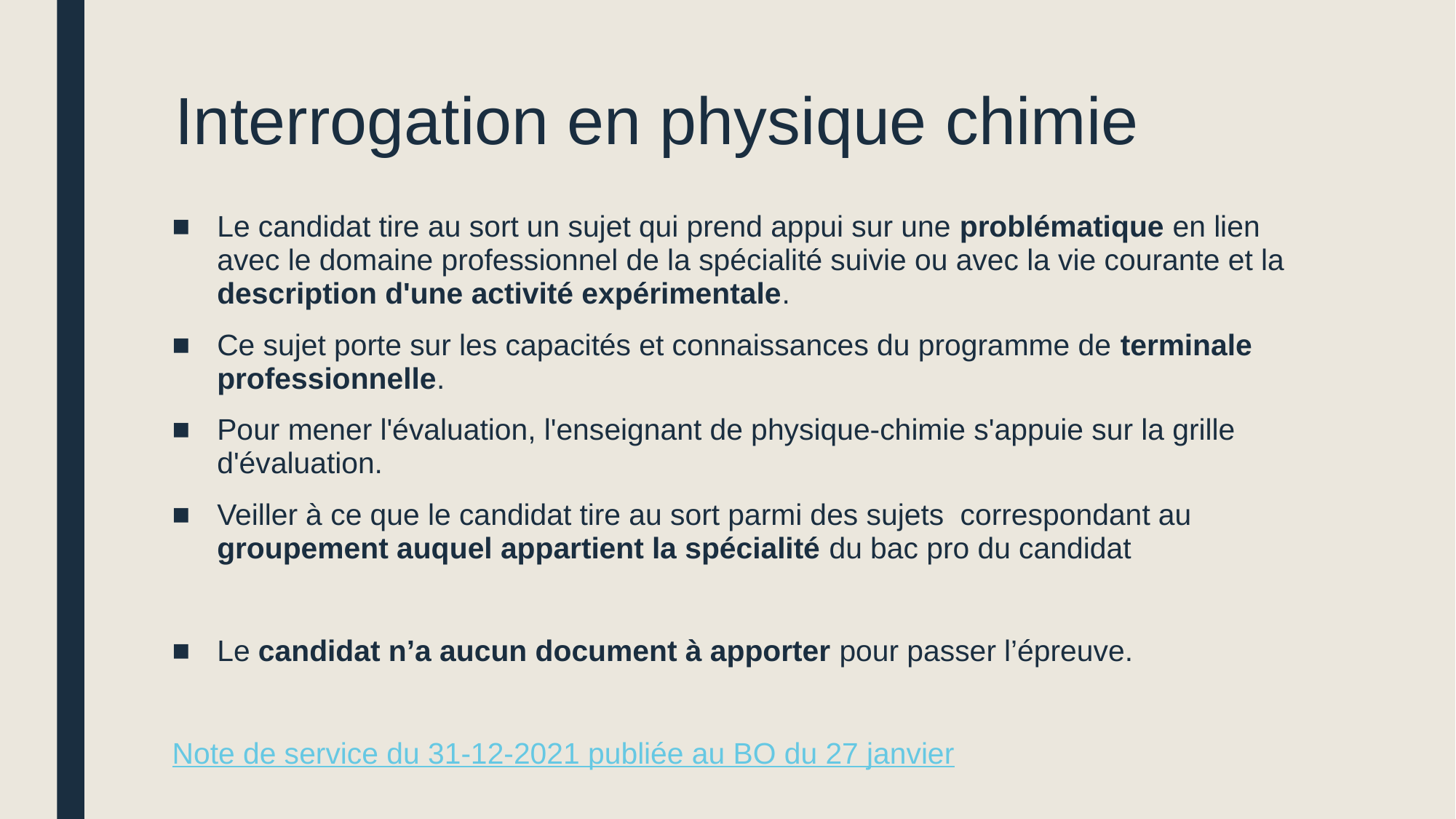

# Interrogation en physique chimie
Le candidat tire au sort un sujet qui prend appui sur une problématique en lien avec le domaine professionnel de la spécialité suivie ou avec la vie courante et la description d'une activité expérimentale.
Ce sujet porte sur les capacités et connaissances du programme de terminale professionnelle.
Pour mener l'évaluation, l'enseignant de physique-chimie s'appuie sur la grille d'évaluation.
Veiller à ce que le candidat tire au sort parmi des sujets  correspondant au groupement auquel appartient la spécialité du bac pro du candidat

Le candidat n’a aucun document à apporter pour passer l’épreuve.

Note de service du 31-12-2021 publiée au BO du 27 janvier